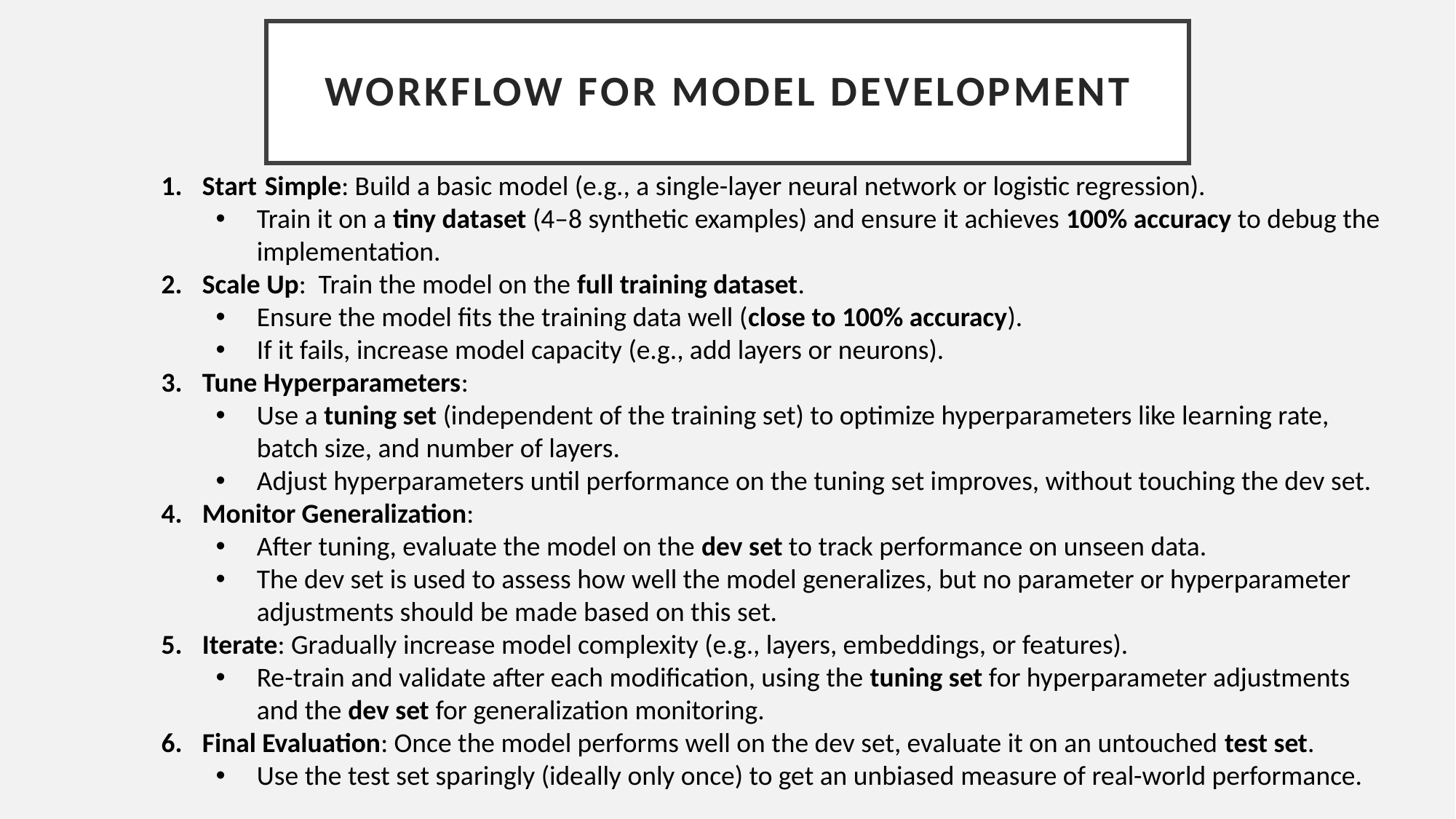

# Workflow for Model Development
Start Simple: Build a basic model (e.g., a single-layer neural network or logistic regression).
Train it on a tiny dataset (4–8 synthetic examples) and ensure it achieves 100% accuracy to debug the implementation.
Scale Up:  Train the model on the full training dataset.
Ensure the model fits the training data well (close to 100% accuracy).
If it fails, increase model capacity (e.g., add layers or neurons).
Tune Hyperparameters:
Use a tuning set (independent of the training set) to optimize hyperparameters like learning rate, batch size, and number of layers.
Adjust hyperparameters until performance on the tuning set improves, without touching the dev set.
Monitor Generalization:
After tuning, evaluate the model on the dev set to track performance on unseen data.
The dev set is used to assess how well the model generalizes, but no parameter or hyperparameter adjustments should be made based on this set.
Iterate: Gradually increase model complexity (e.g., layers, embeddings, or features).
Re-train and validate after each modification, using the tuning set for hyperparameter adjustments and the dev set for generalization monitoring.
Final Evaluation: Once the model performs well on the dev set, evaluate it on an untouched test set.
Use the test set sparingly (ideally only once) to get an unbiased measure of real-world performance.